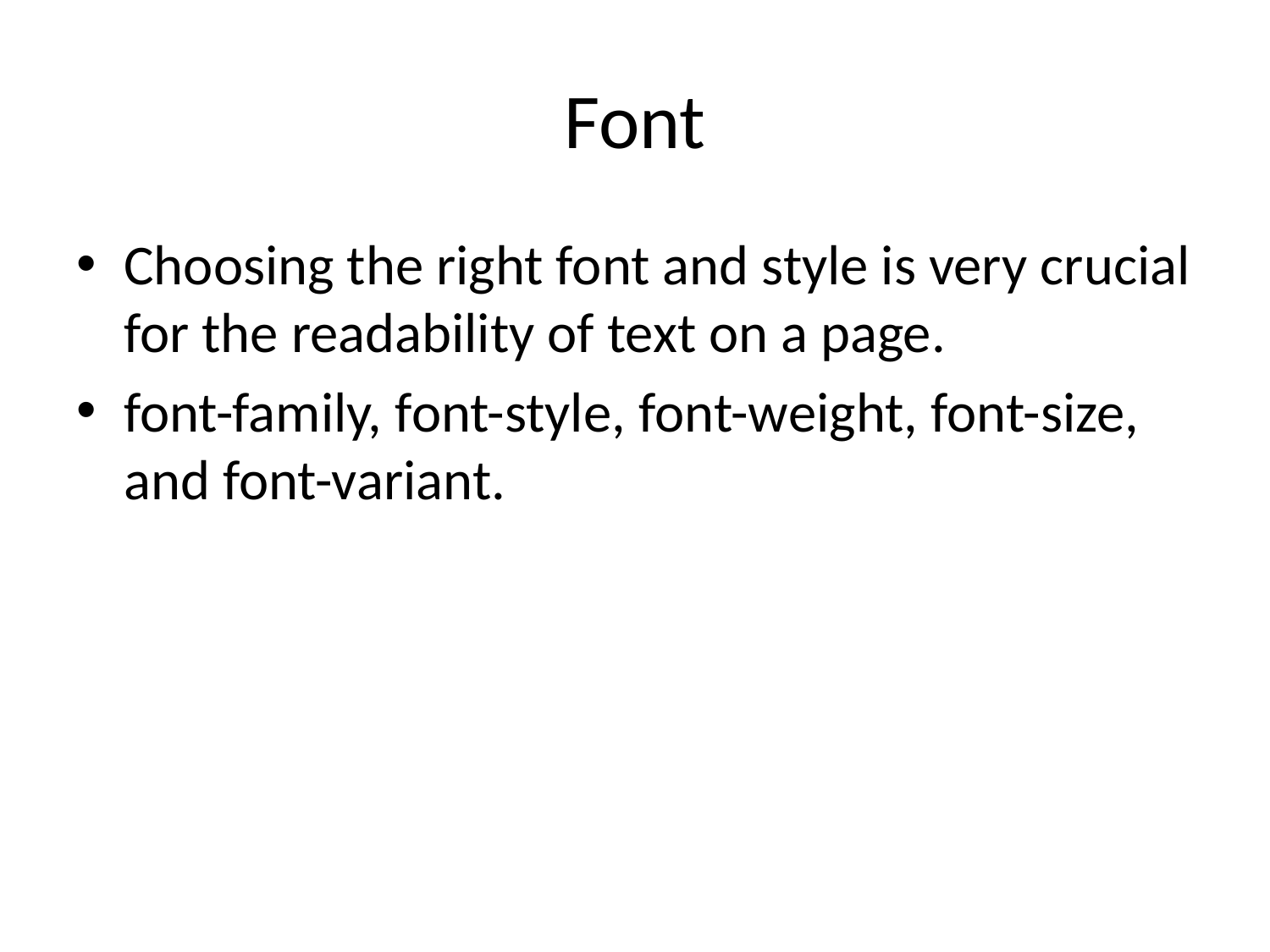

# Font
Choosing the right font and style is very crucial for the readability of text on a page.
font-family, font-style, font-weight, font-size, and font-variant.